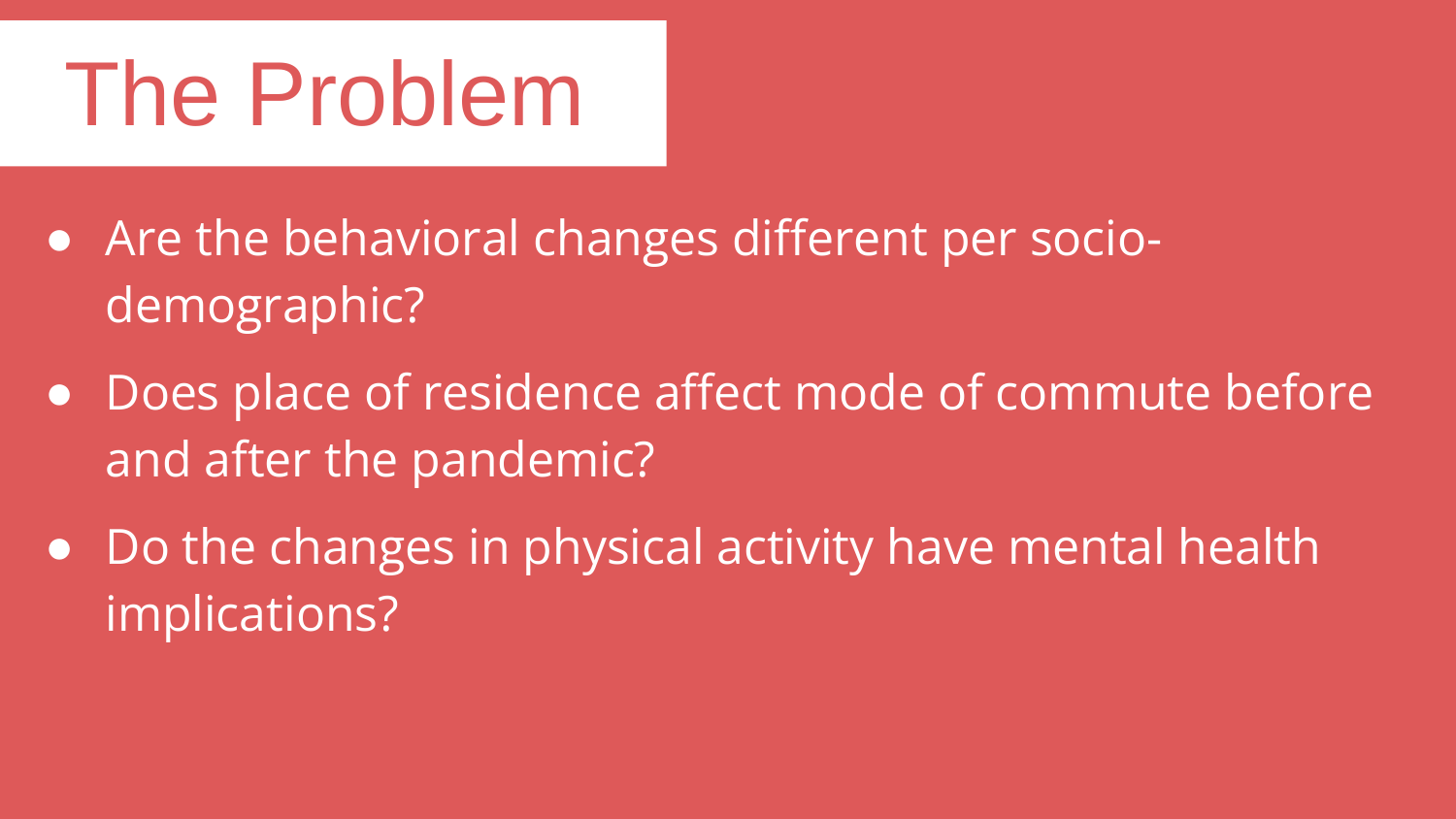

# The Problem
Are the behavioral changes different per socio-demographic?
Does place of residence affect mode of commute before and after the pandemic?
Do the changes in physical activity have mental health implications?